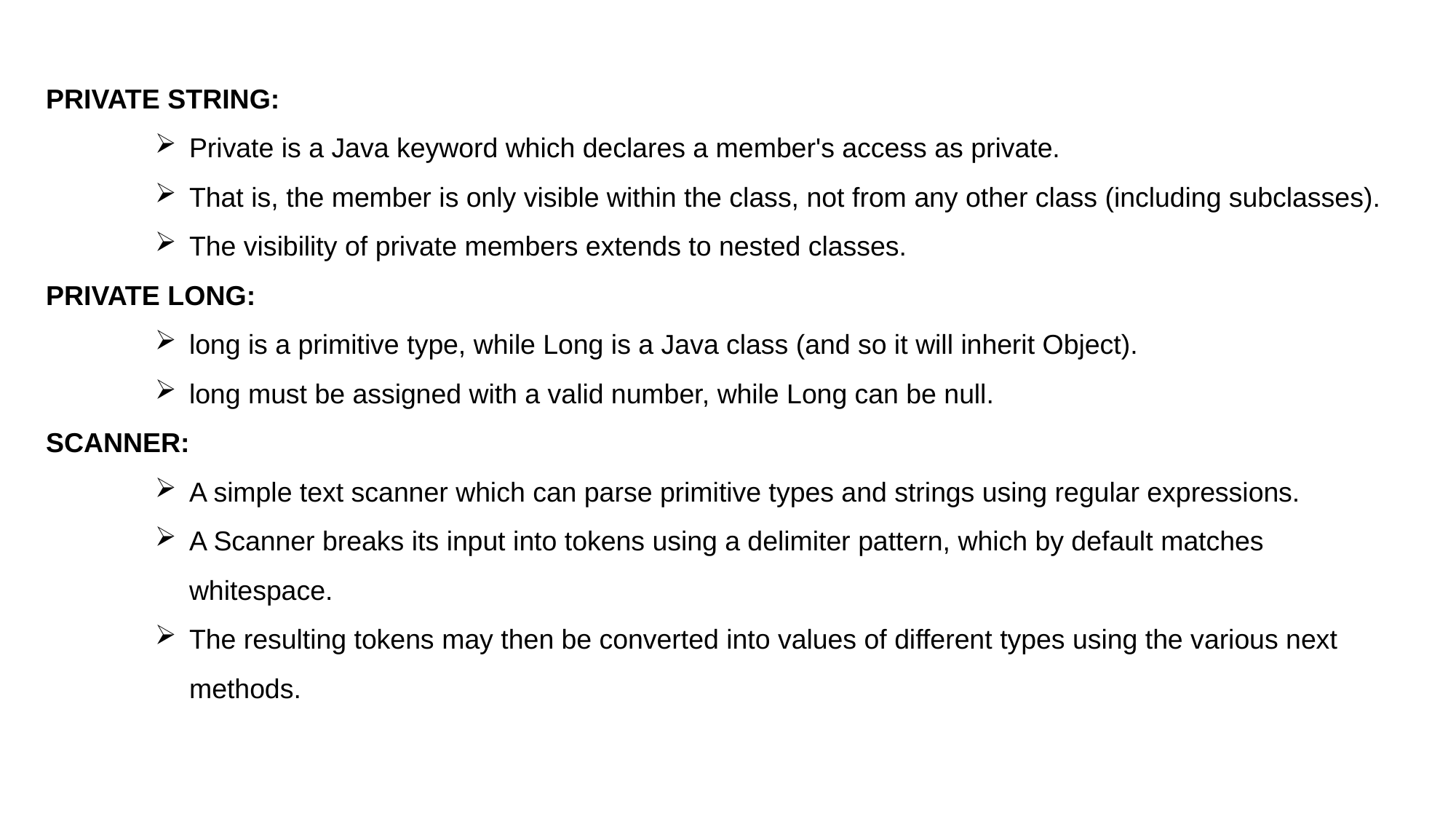

PRIVATE STRING:
Private is a Java keyword which declares a member's access as private.
That is, the member is only visible within the class, not from any other class (including subclasses).
The visibility of private members extends to nested classes.
PRIVATE LONG:
long is a primitive type, while Long is a Java class (and so it will inherit Object).
long must be assigned with a valid number, while Long can be null.
SCANNER:
A simple text scanner which can parse primitive types and strings using regular expressions.
A Scanner breaks its input into tokens using a delimiter pattern, which by default matches whitespace.
The resulting tokens may then be converted into values of different types using the various next methods.